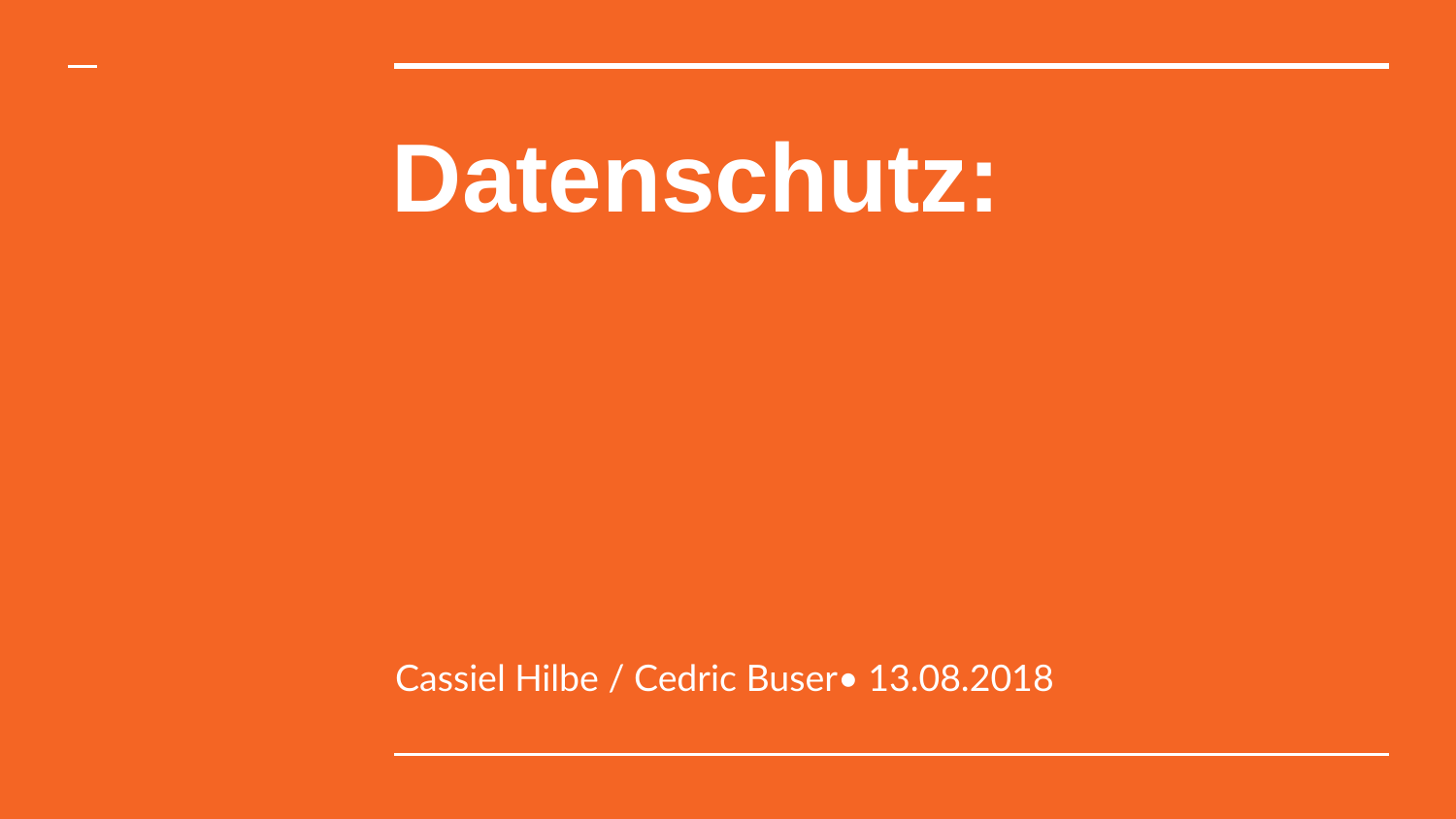

# Datenschutz:
Cassiel Hilbe / Cedric Buser• 13.08.2018